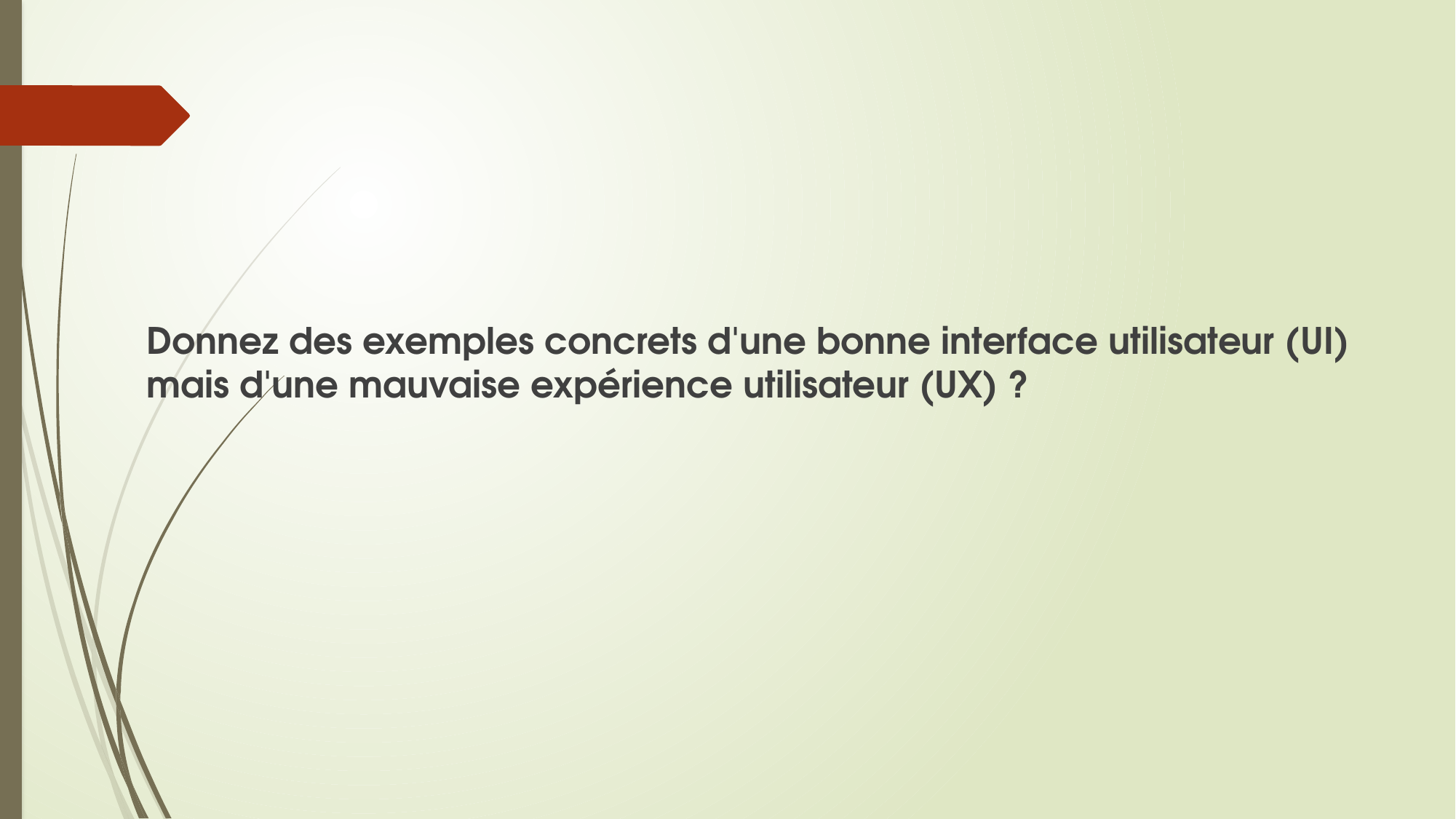

Donnez des exemples concrets d'une bonne interface utilisateur (UI) mais d'une mauvaise expérience utilisateur (UX) ?